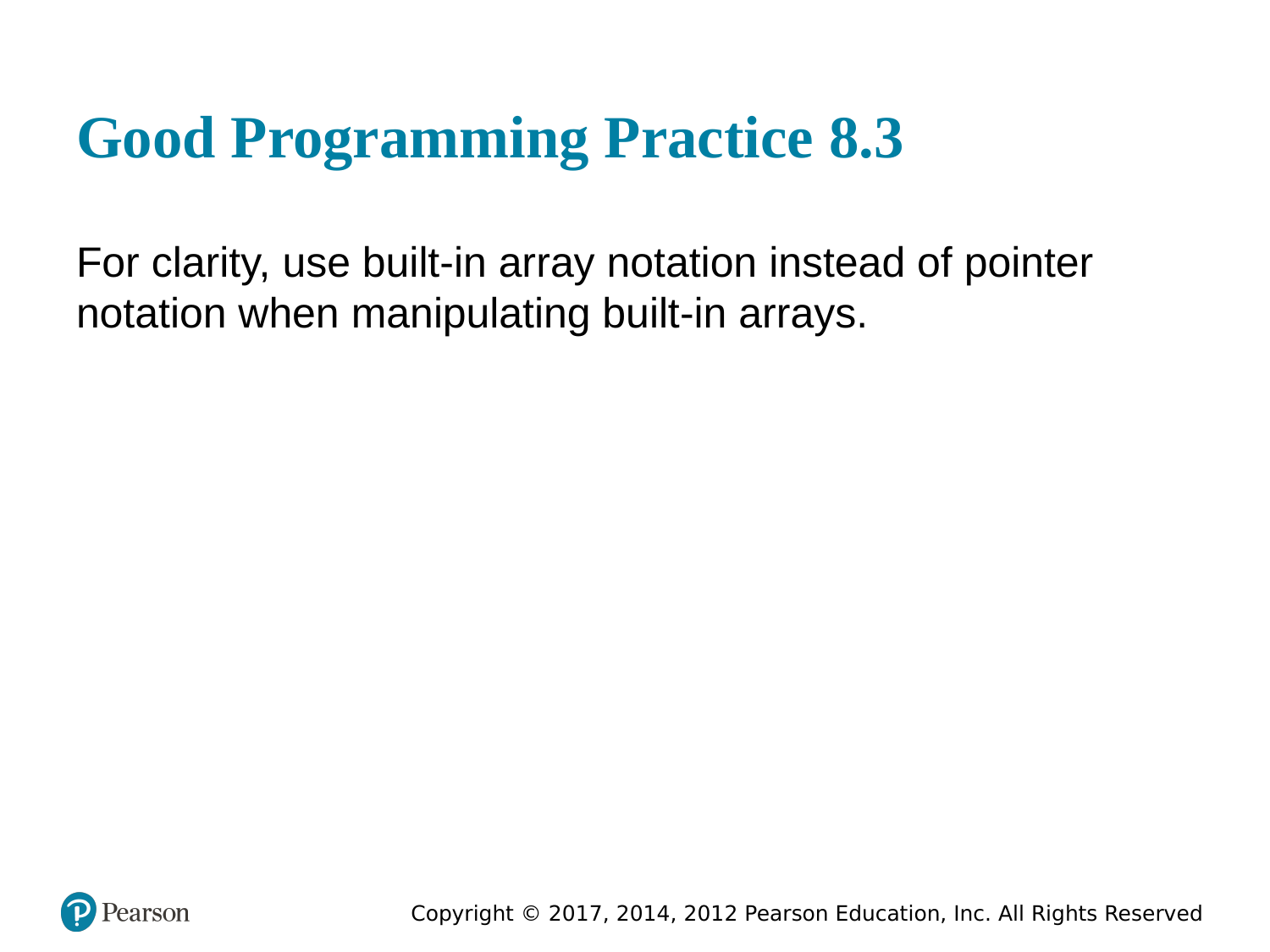

# Good Programming Practice 8.3
For clarity, use built-in array notation instead of pointer notation when manipulating built-in arrays.